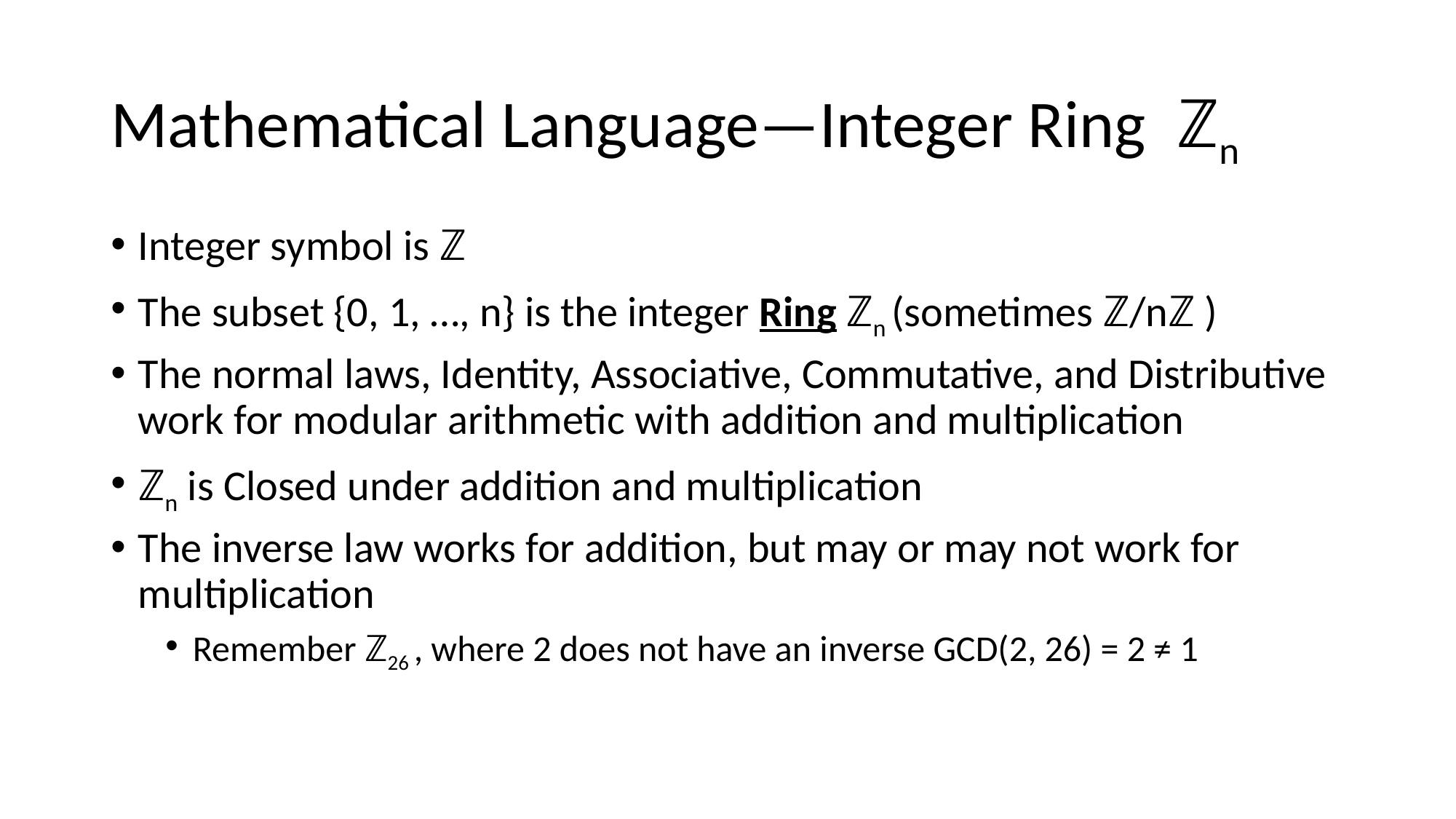

# Mathematical Language—Integer Ring  ℤn
Integer symbol is ℤ
The subset {0, 1, …, n} is the integer Ring ℤn (sometimes ℤ/nℤ )
The normal laws, Identity, Associative, Commutative, and Distributive work for modular arithmetic with addition and multiplication
ℤn is Closed under addition and multiplication
The inverse law works for addition, but may or may not work for multiplication
Remember ℤ26 , where 2 does not have an inverse GCD(2, 26) = 2 ≠ 1